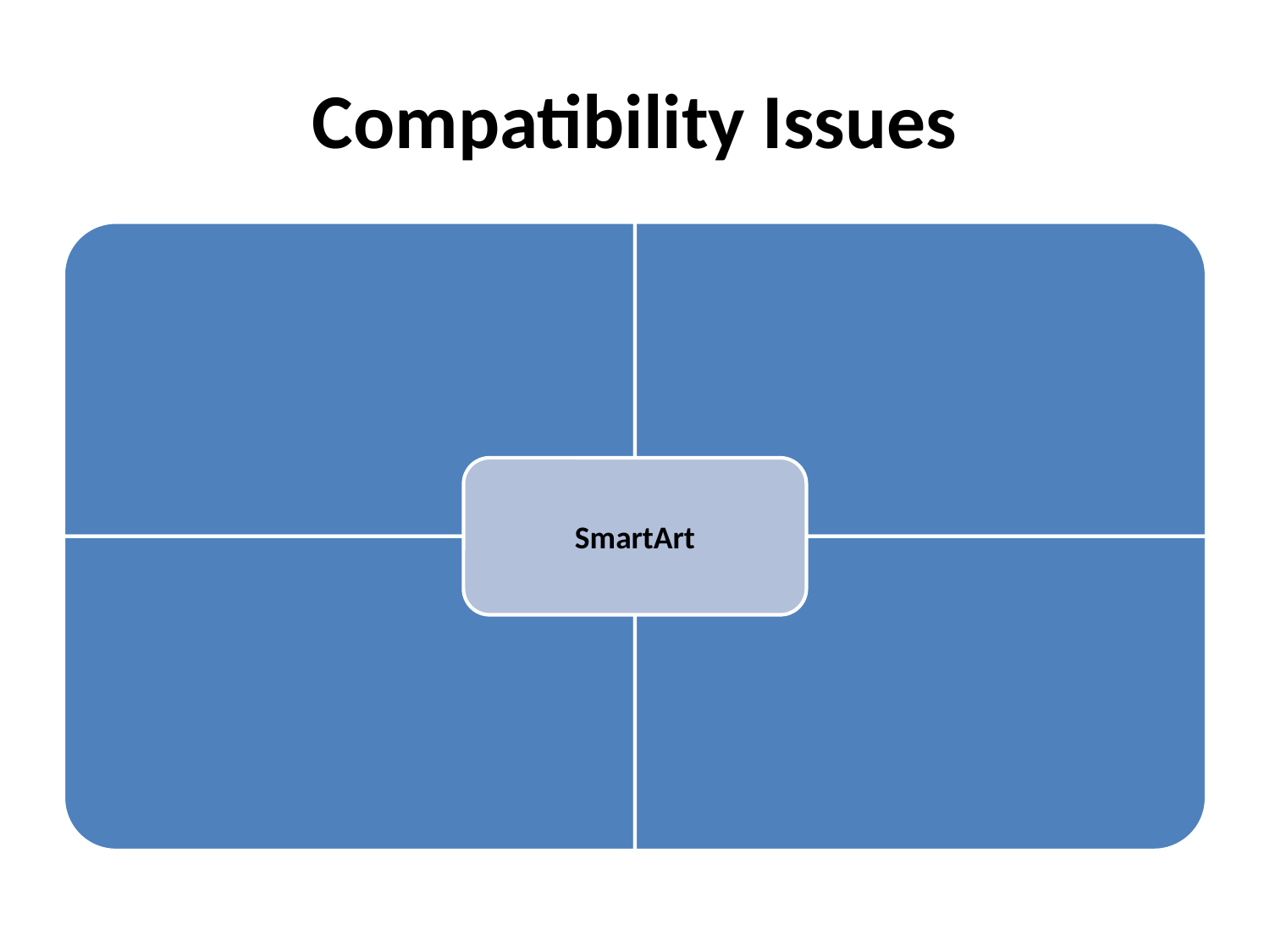

# Compatibility Issues
SmartArt
Save in a compatible format